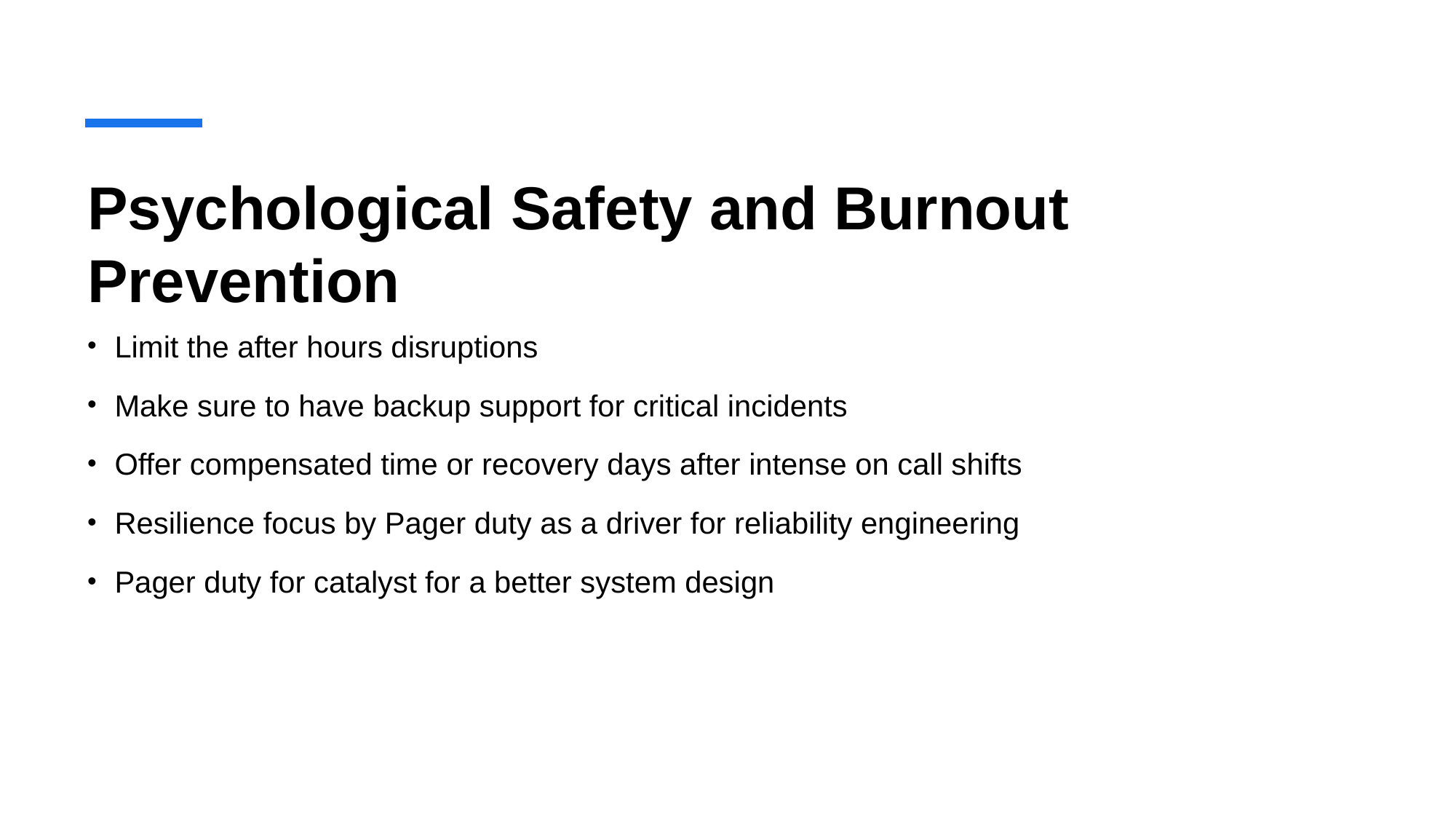

# Psychological Safety and Burnout Prevention
Limit the after hours disruptions
Make sure to have backup support for critical incidents
Offer compensated time or recovery days after intense on call shifts
Resilience focus by Pager duty as a driver for reliability engineering
Pager duty for catalyst for a better system design